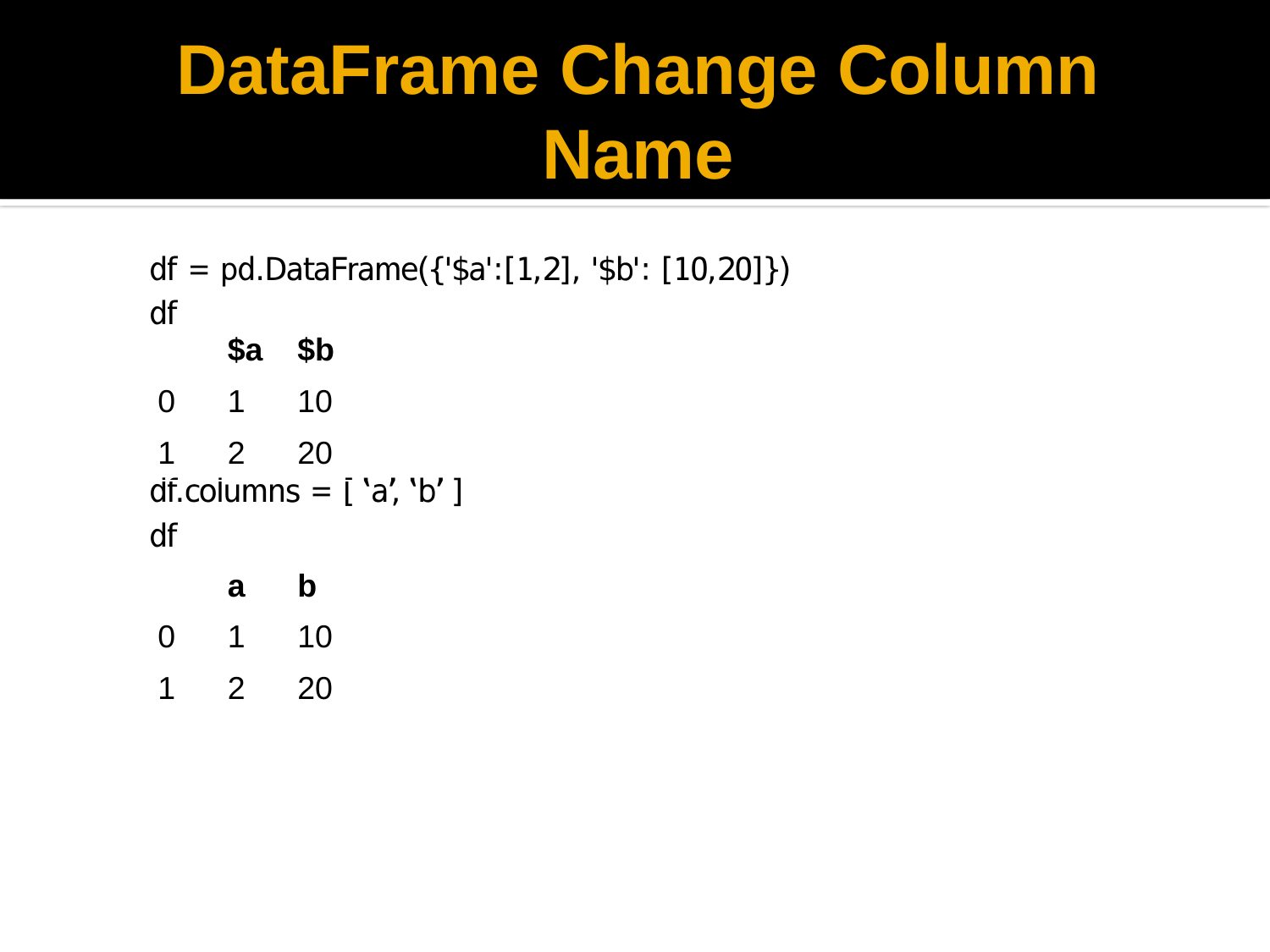

# DataFrame Change Column Name
df = pd.DataFrame({'$a':[1,2], '$b': [10,20]})
df

df.columns = [ ‘a’, ‘b’ ]
df
|  | $a | $b |
| --- | --- | --- |
| 0 | 1 | 10 |
| 1 | 2 | 20 |
|  | a | b |
| --- | --- | --- |
| 0 | 1 | 10 |
| 1 | 2 | 20 |